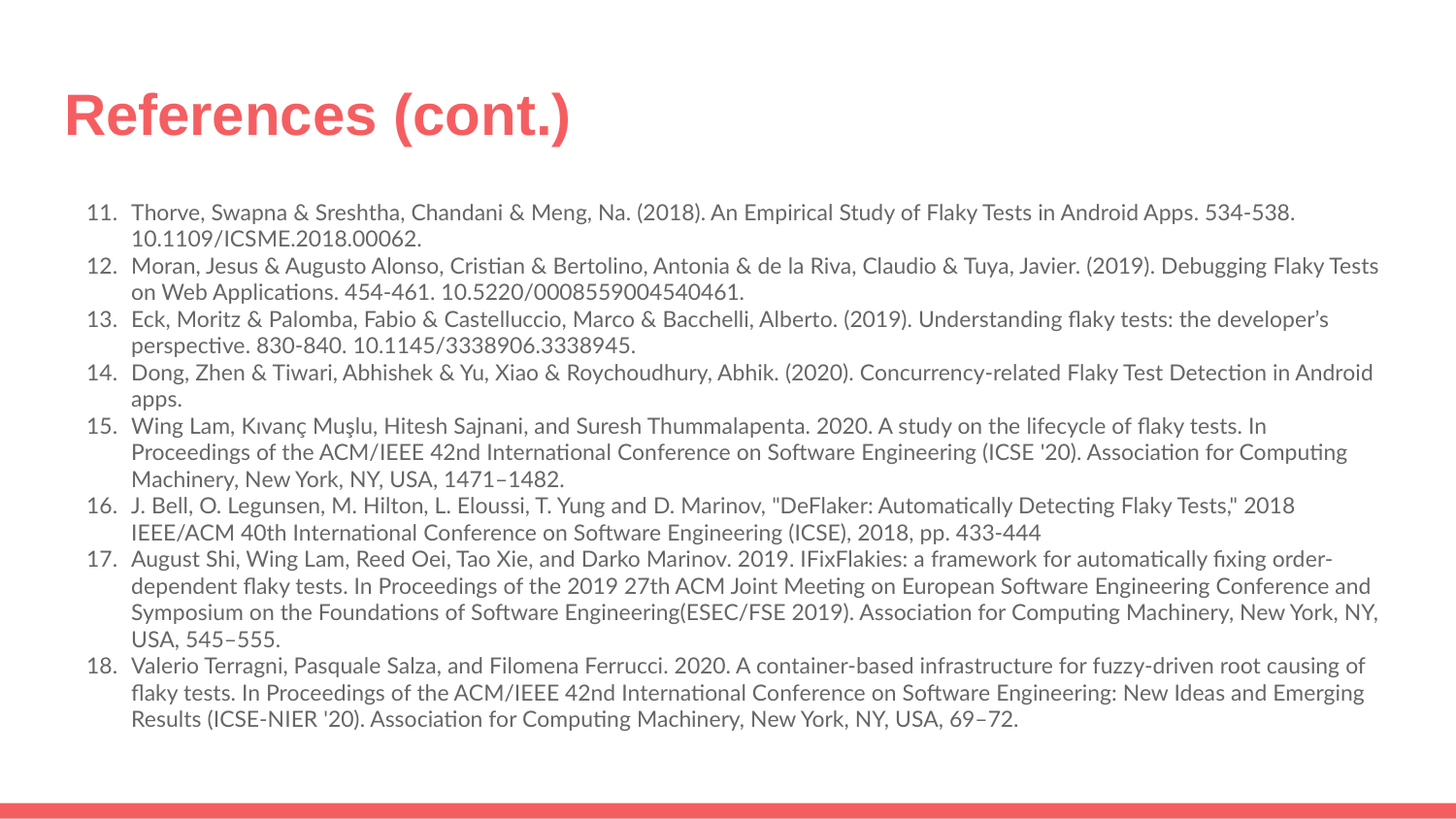

# References (cont.)
Thorve, Swapna & Sreshtha, Chandani & Meng, Na. (2018). An Empirical Study of Flaky Tests in Android Apps. 534-538. 10.1109/ICSME.2018.00062.
Moran, Jesus & Augusto Alonso, Cristian & Bertolino, Antonia & de la Riva, Claudio & Tuya, Javier. (2019). Debugging Flaky Tests on Web Applications. 454-461. 10.5220/0008559004540461.
Eck, Moritz & Palomba, Fabio & Castelluccio, Marco & Bacchelli, Alberto. (2019). Understanding flaky tests: the developer’s perspective. 830-840. 10.1145/3338906.3338945.
Dong, Zhen & Tiwari, Abhishek & Yu, Xiao & Roychoudhury, Abhik. (2020). Concurrency-related Flaky Test Detection in Android apps.
Wing Lam, Kıvanç Muşlu, Hitesh Sajnani, and Suresh Thummalapenta. 2020. A study on the lifecycle of flaky tests. In Proceedings of the ACM/IEEE 42nd International Conference on Software Engineering (ICSE '20). Association for Computing Machinery, New York, NY, USA, 1471–1482.
J. Bell, O. Legunsen, M. Hilton, L. Eloussi, T. Yung and D. Marinov, "DeFlaker: Automatically Detecting Flaky Tests," 2018 IEEE/ACM 40th International Conference on Software Engineering (ICSE), 2018, pp. 433-444
August Shi, Wing Lam, Reed Oei, Tao Xie, and Darko Marinov. 2019. IFixFlakies: a framework for automatically fixing order-dependent flaky tests. In Proceedings of the 2019 27th ACM Joint Meeting on European Software Engineering Conference and Symposium on the Foundations of Software Engineering(ESEC/FSE 2019). Association for Computing Machinery, New York, NY, USA, 545–555.
Valerio Terragni, Pasquale Salza, and Filomena Ferrucci. 2020. A container-based infrastructure for fuzzy-driven root causing of flaky tests. In Proceedings of the ACM/IEEE 42nd International Conference on Software Engineering: New Ideas and Emerging Results (ICSE-NIER '20). Association for Computing Machinery, New York, NY, USA, 69–72.